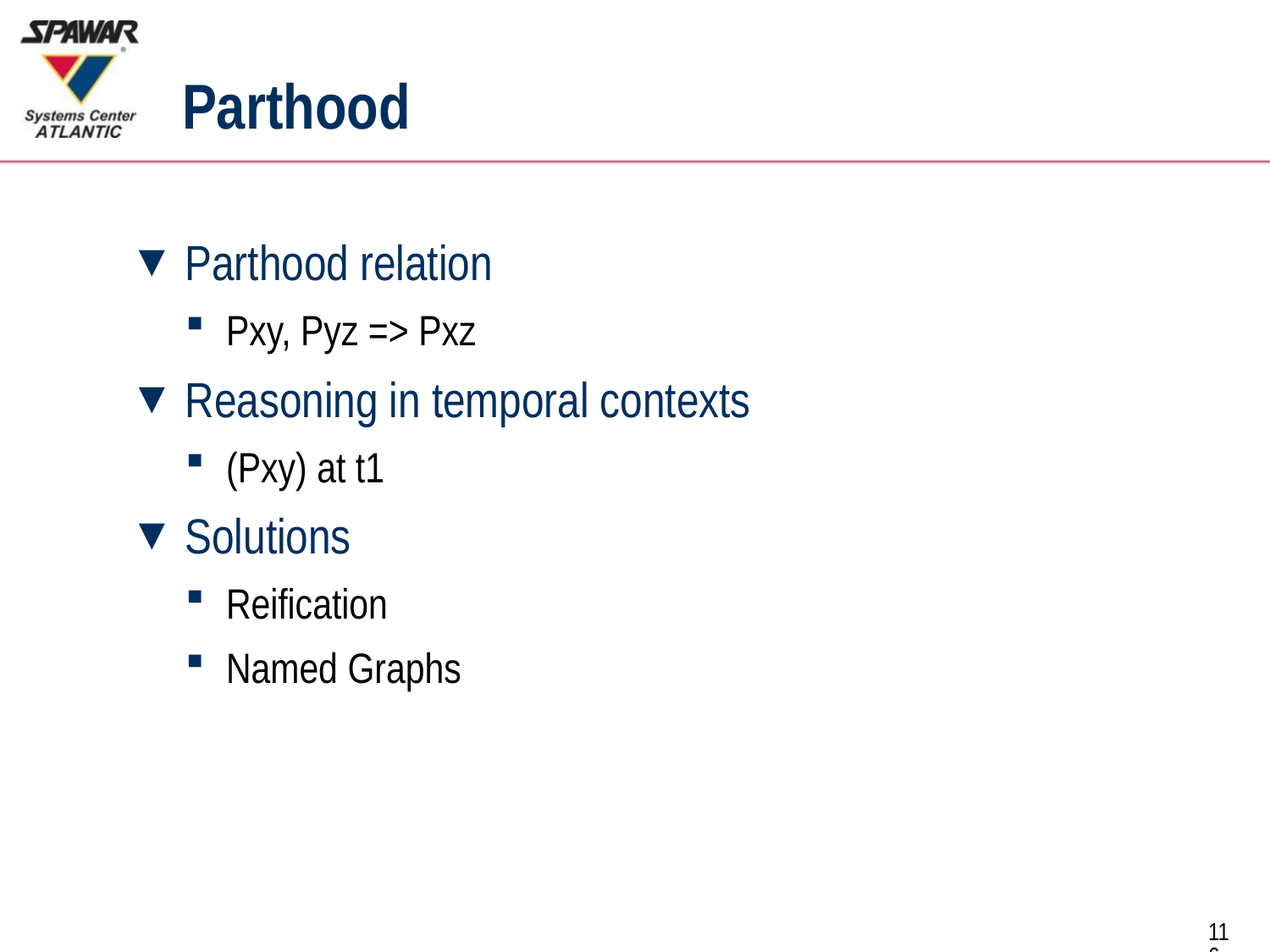

# Parthood
Parthood relation
Pxy, Pyz => Pxz
Reasoning in temporal contexts
(Pxy) at t1
Solutions
Reification
Named Graphs